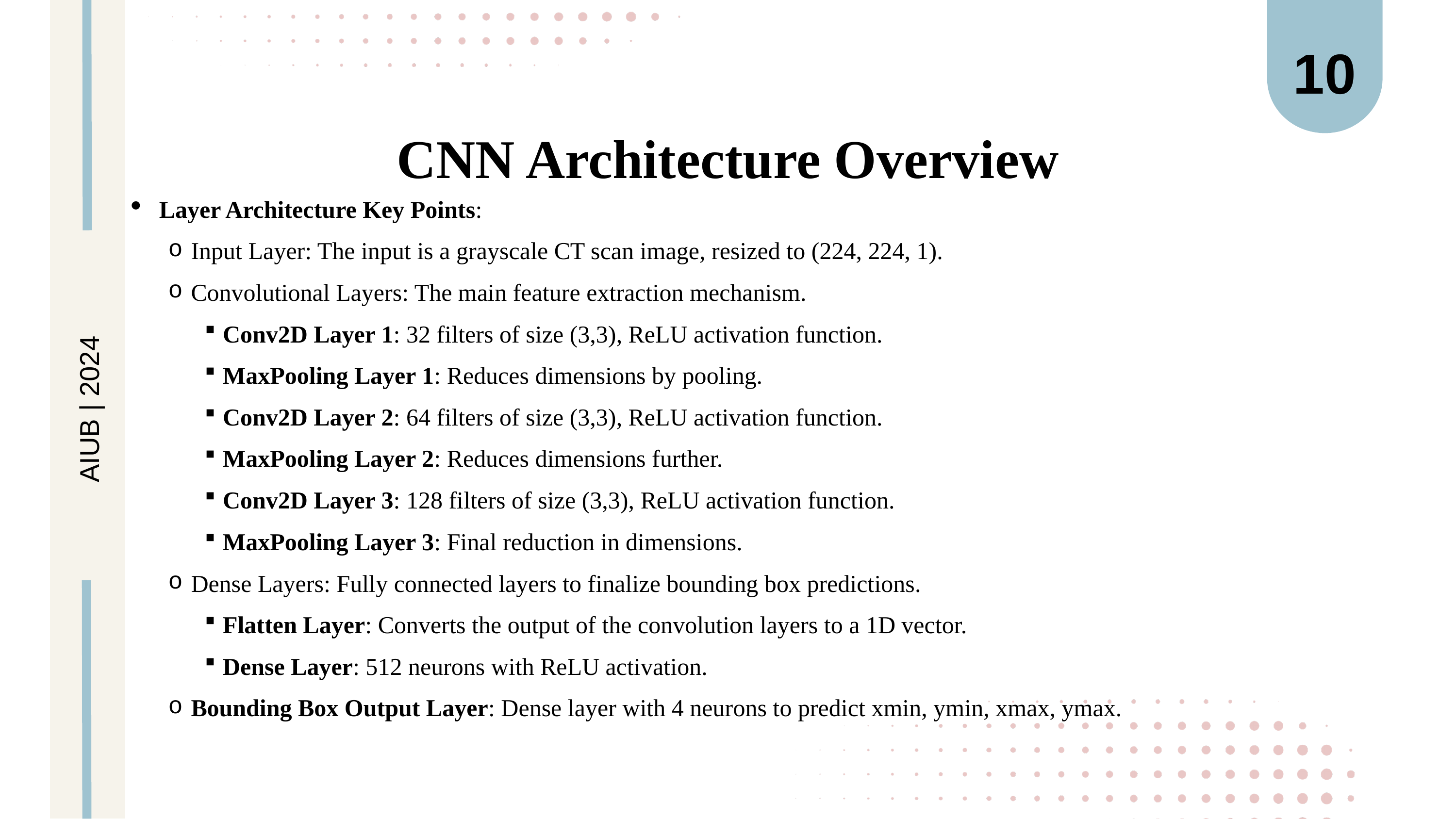

10

CNN Architecture Overview
Layer Architecture Key Points:
Input Layer: The input is a grayscale CT scan image, resized to (224, 224, 1).
Convolutional Layers: The main feature extraction mechanism.
Conv2D Layer 1: 32 filters of size (3,3), ReLU activation function.
MaxPooling Layer 1: Reduces dimensions by pooling.
Conv2D Layer 2: 64 filters of size (3,3), ReLU activation function.
MaxPooling Layer 2: Reduces dimensions further.
Conv2D Layer 3: 128 filters of size (3,3), ReLU activation function.
MaxPooling Layer 3: Final reduction in dimensions.
Dense Layers: Fully connected layers to finalize bounding box predictions.
Flatten Layer: Converts the output of the convolution layers to a 1D vector.
Dense Layer: 512 neurons with ReLU activation.
Bounding Box Output Layer: Dense layer with 4 neurons to predict xmin, ymin, xmax, ymax.

AIUB | 2024